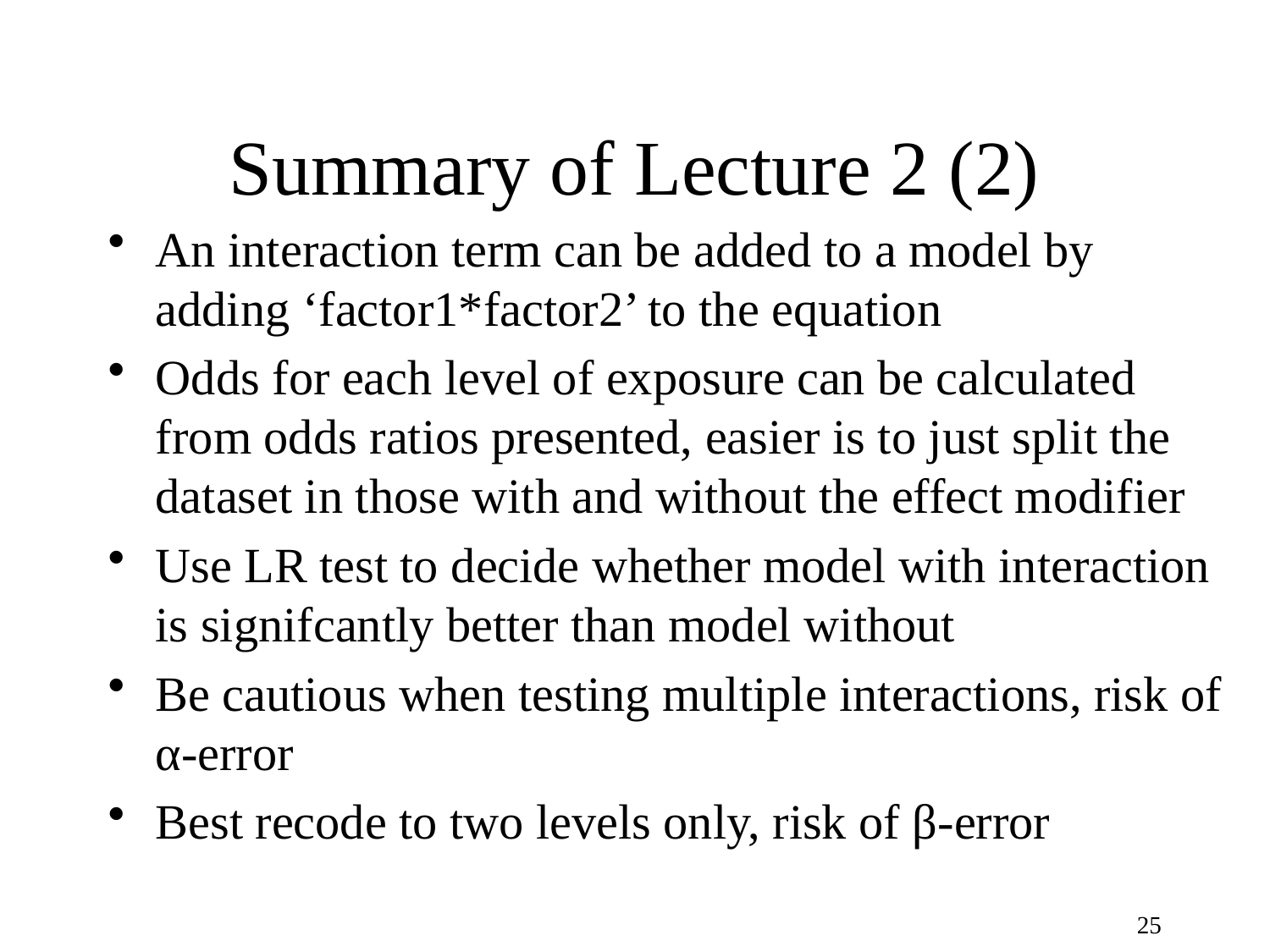

# Summary of Lecture 2 (2)
An interaction term can be added to a model by adding ‘factor1*factor2’ to the equation
Odds for each level of exposure can be calculated from odds ratios presented, easier is to just split the dataset in those with and without the effect modifier
Use LR test to decide whether model with interaction is signifcantly better than model without
Be cautious when testing multiple interactions, risk of α-error
Best recode to two levels only, risk of β-error

25